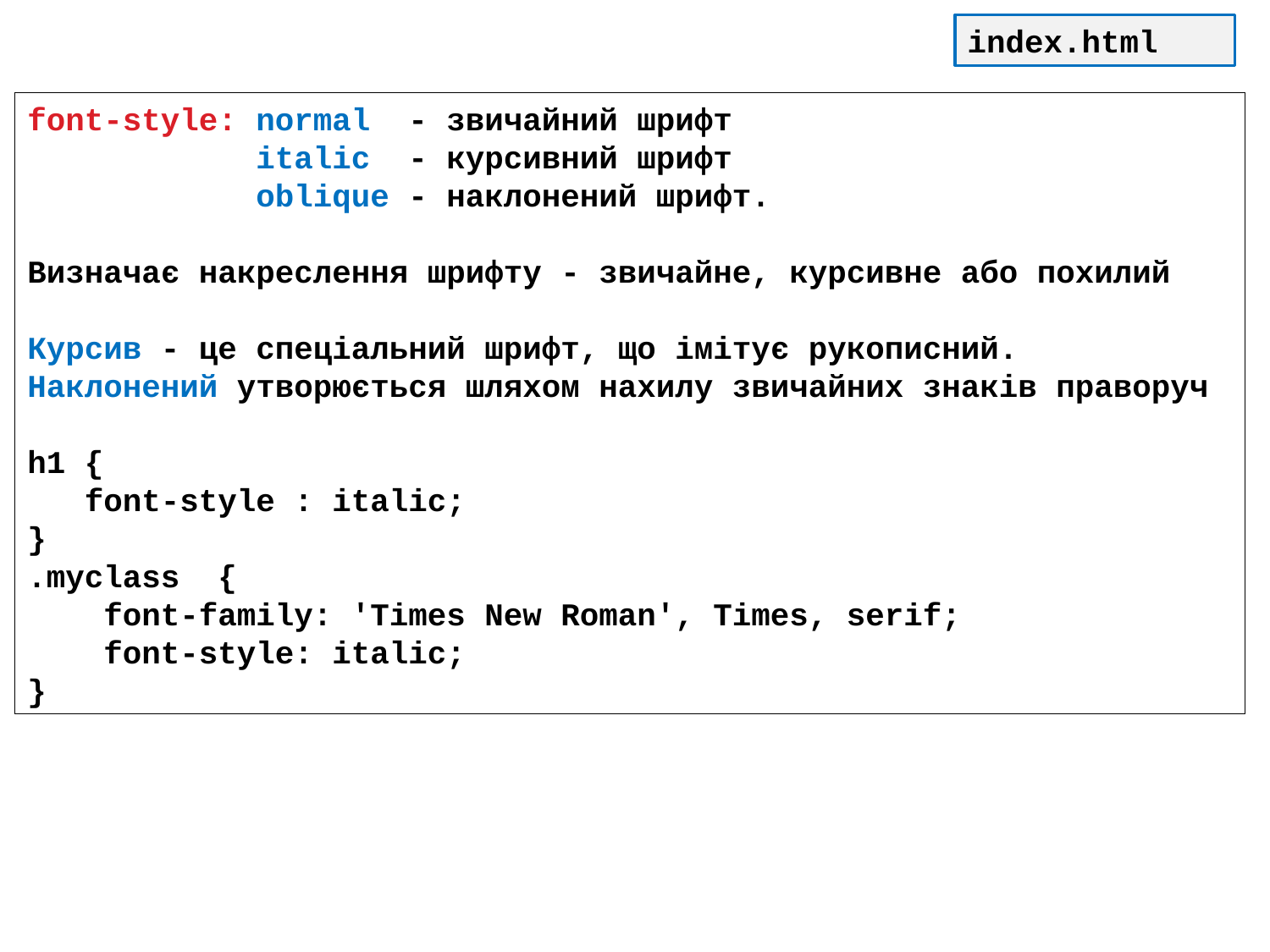

index.html
font-style: normal  - звичайний шрифт
            italic  - курсивний шрифт
            oblique - наклонений шрифт.

Визначає накреслення шрифту - звичайне, курсивне або похилий

Курсив - це спеціальний шрифт, що імітує рукописний.
Наклонений утворюється шляхом нахилу звичайних знаків праворуч

h1 {
   font-style : italic;
}
.myclass  {
    font-family: 'Times New Roman', Times, serif;
    font-style: italic;
}